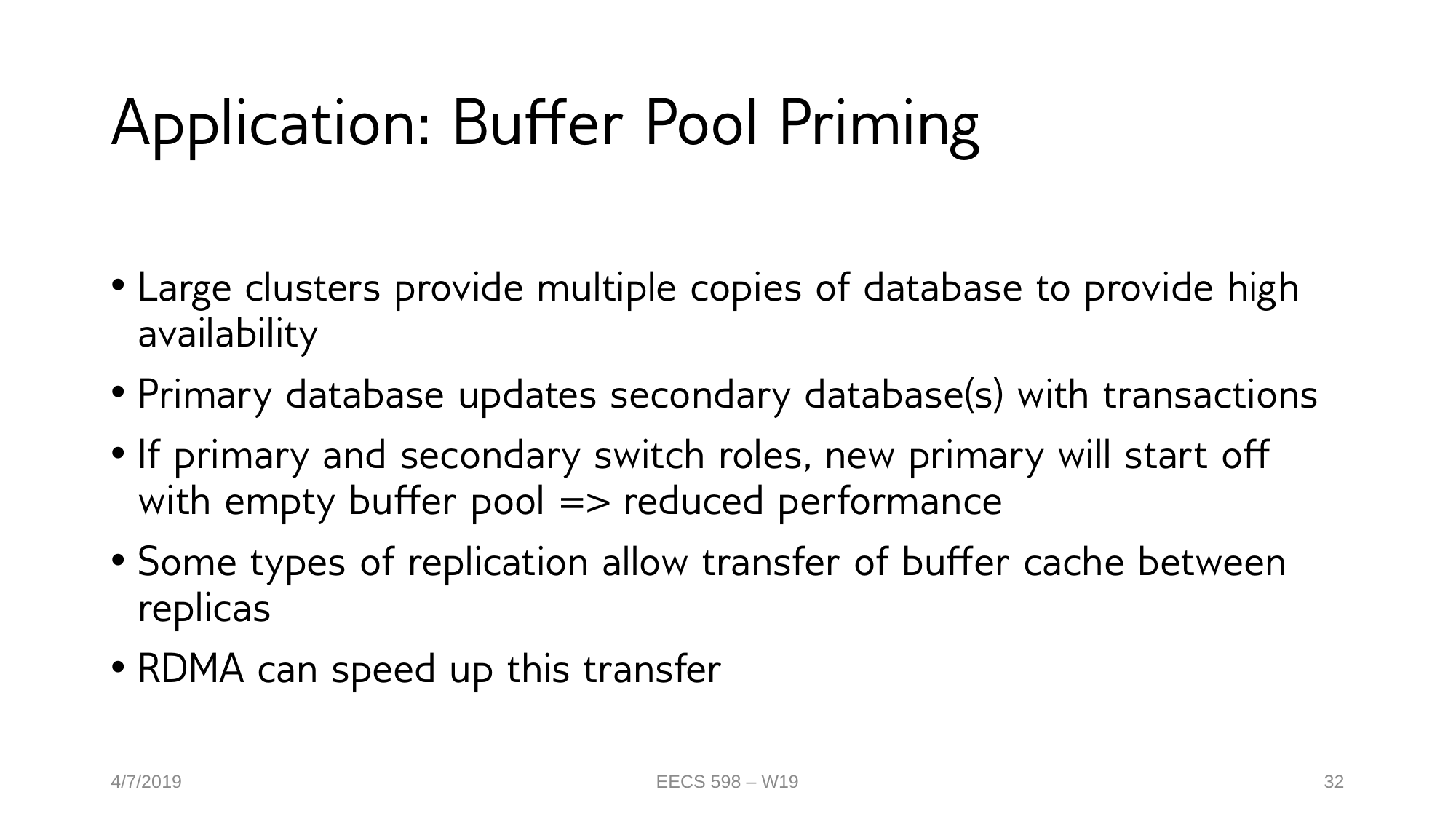

# Application: Buffer Pool Priming
Large clusters provide multiple copies of database to provide high availability
Primary database updates secondary database(s) with transactions
If primary and secondary switch roles, new primary will start off with empty buffer pool => reduced performance
Some types of replication allow transfer of buffer cache between replicas
RDMA can speed up this transfer
4/7/2019
EECS 598 – W19
32